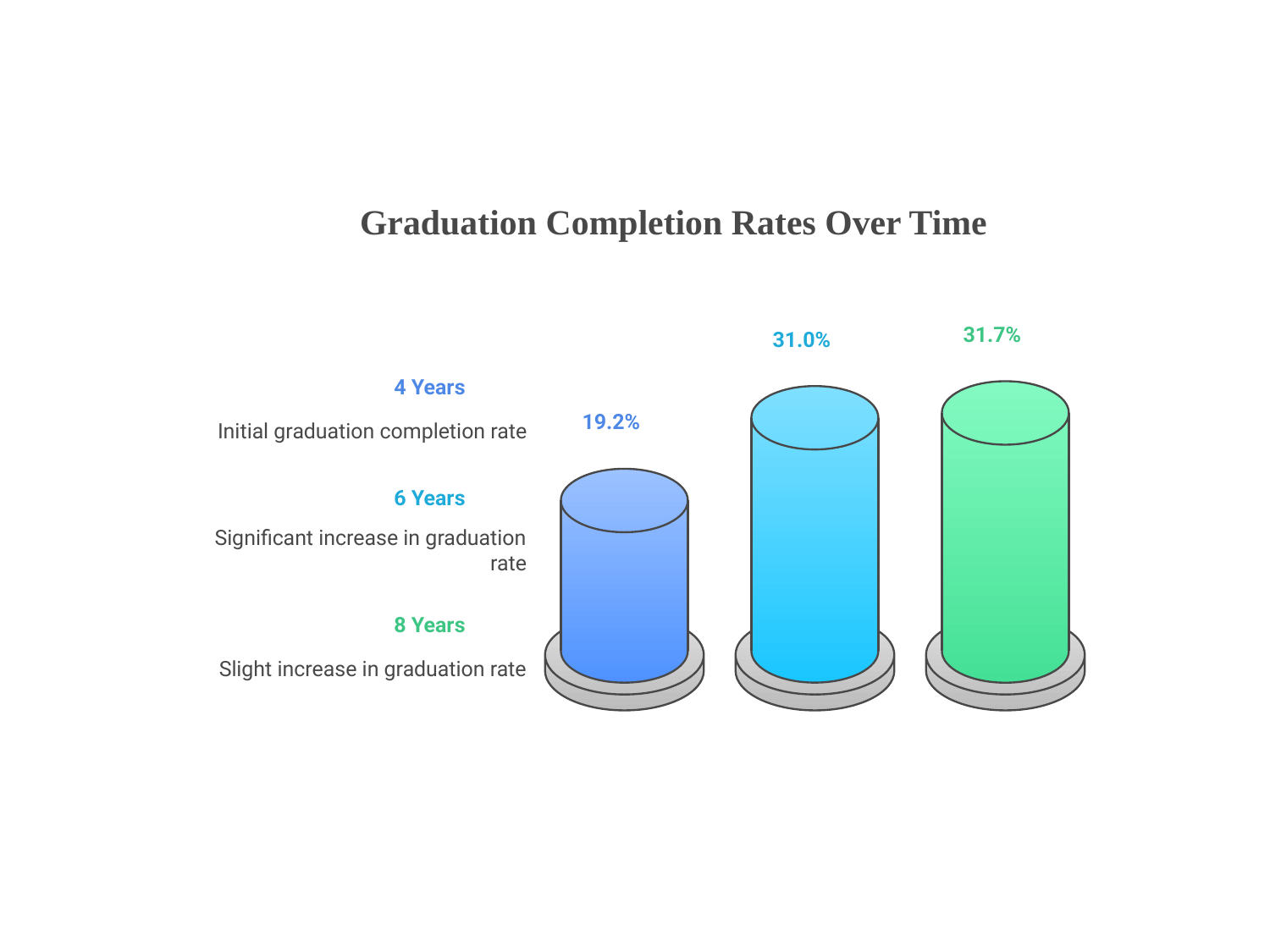

Graduation Completion Rates Over Time
31.7%
31.0%
4 Years

19.2%
Initial graduation completion rate

6 Years
Significant increase in graduation
rate
8 Years

Slight increase in graduation rate